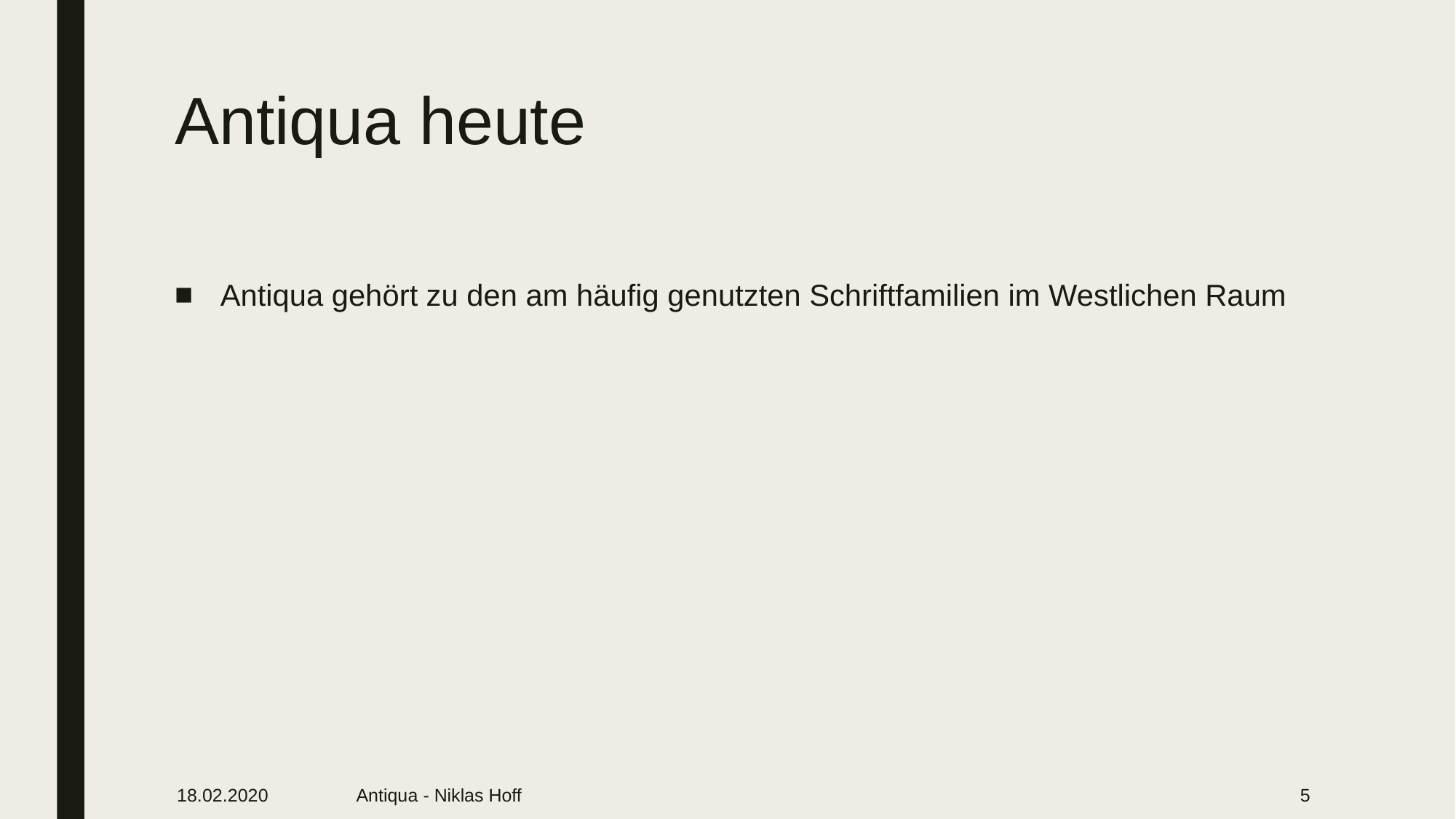

# Antiqua heute
Antiqua gehört zu den am häufig genutzten Schriftfamilien im Westlichen Raum
18.02.2020
Antiqua - Niklas Hoff
5